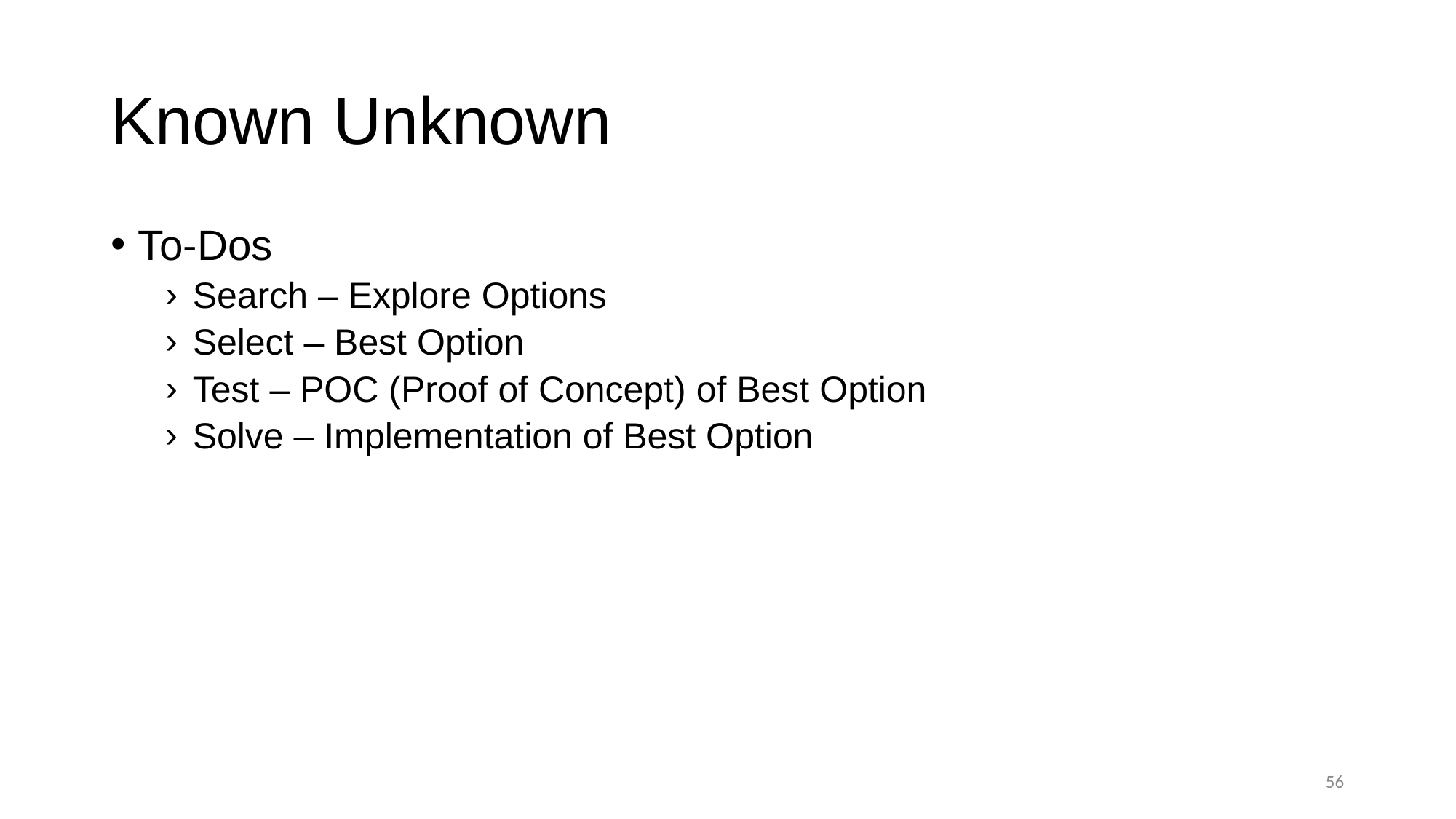

# Known Unknown
To-Dos
Search – Explore Options
Select – Best Option
Test – POC (Proof of Concept) of Best Option
Solve – Implementation of Best Option

56